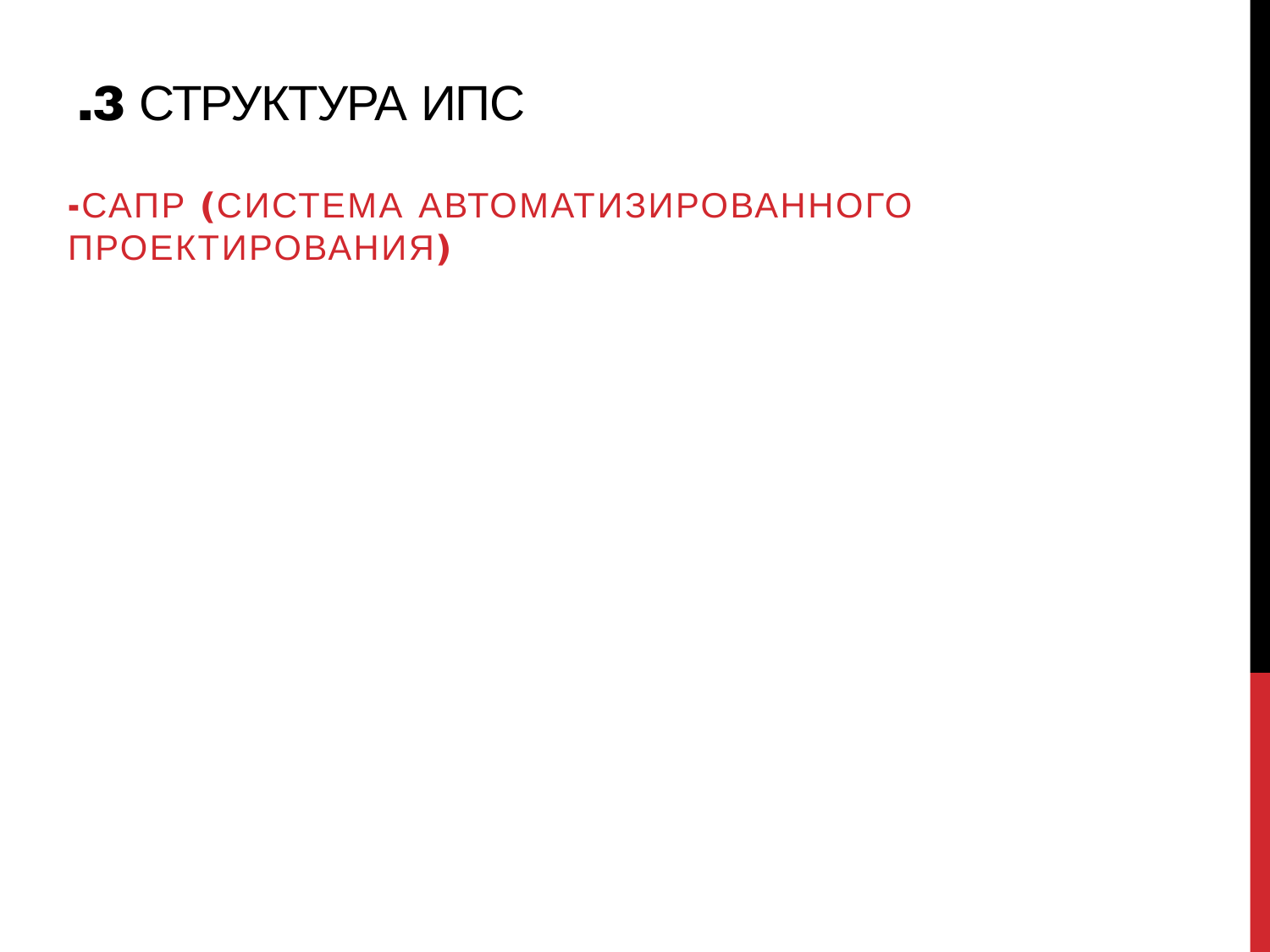

# .3 Структура ИПС
-САПР (Система автоматизированного проектирования)